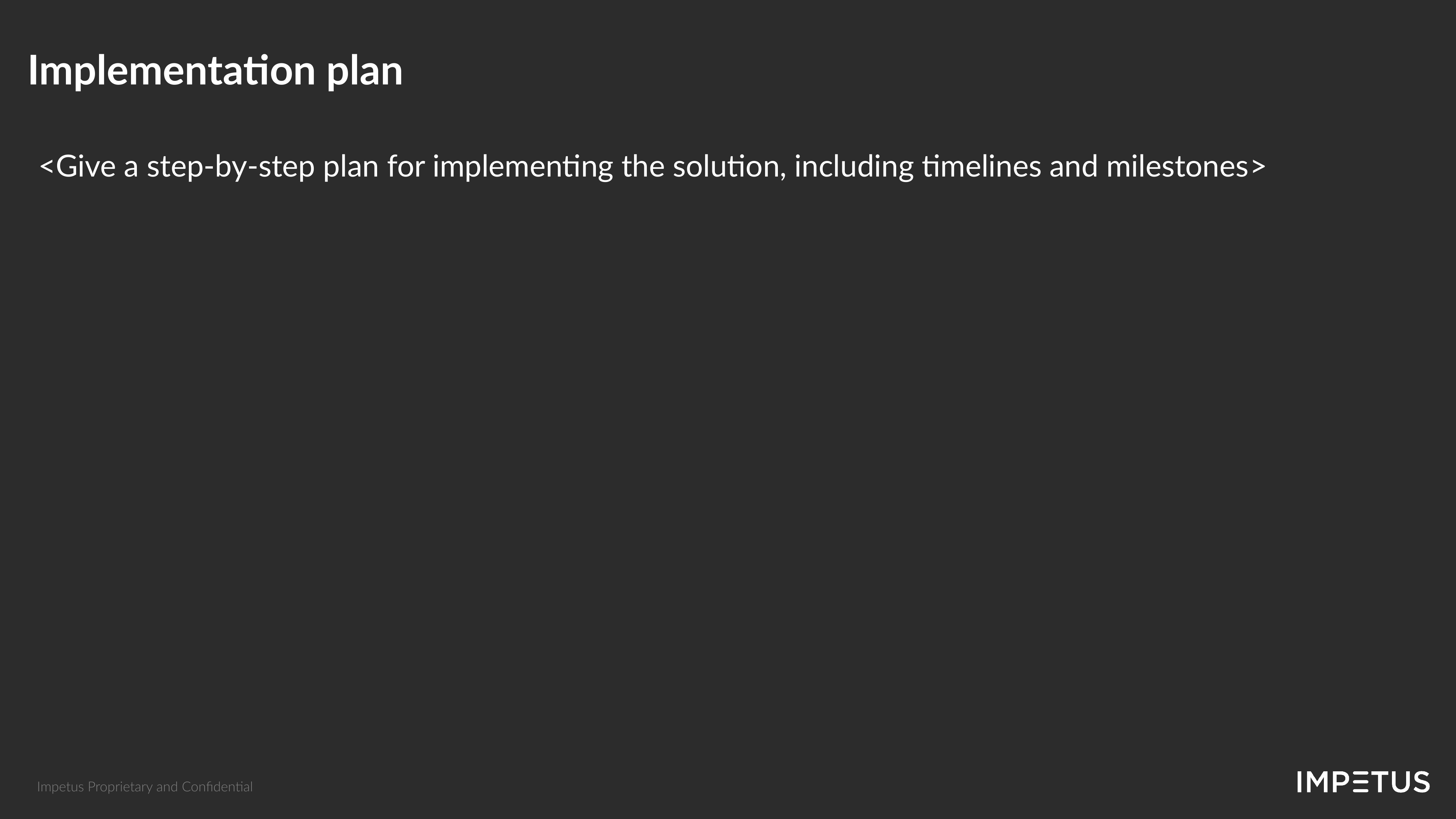

Implementation plan​
<Give a step-by-step plan for implementing the solution, including timelines and milestones​​​​>